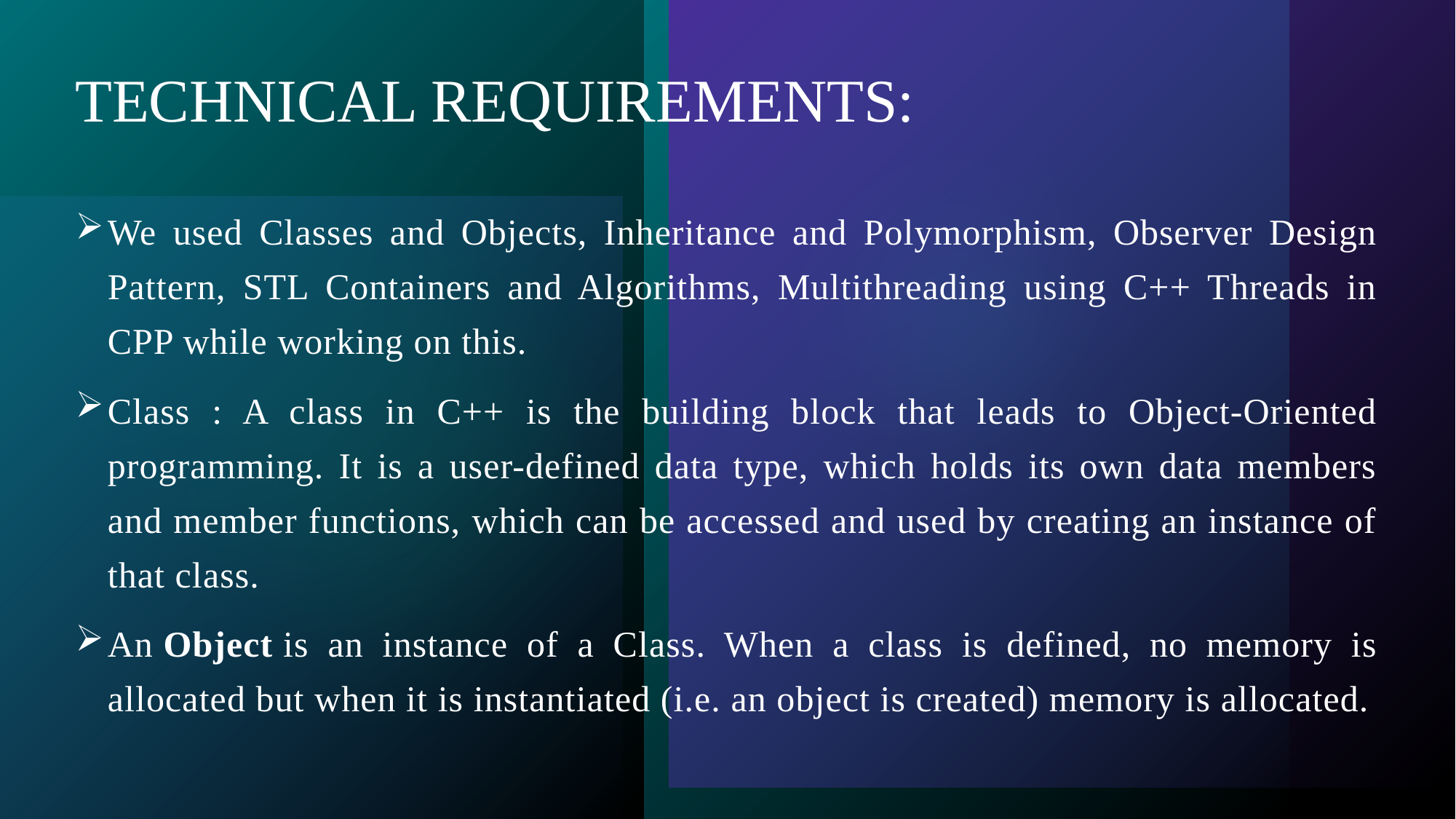

# TECHNICAL REQUIREMENTS:
We used Classes and Objects, Inheritance and Polymorphism, Observer Design Pattern, STL Containers and Algorithms, Multithreading using C++ Threads in CPP while working on this.
Class : A class in C++ is the building block that leads to Object-Oriented programming. It is a user-defined data type, which holds its own data members and member functions, which can be accessed and used by creating an instance of that class.
An Object is an instance of a Class. When a class is defined, no memory is allocated but when it is instantiated (i.e. an object is created) memory is allocated.